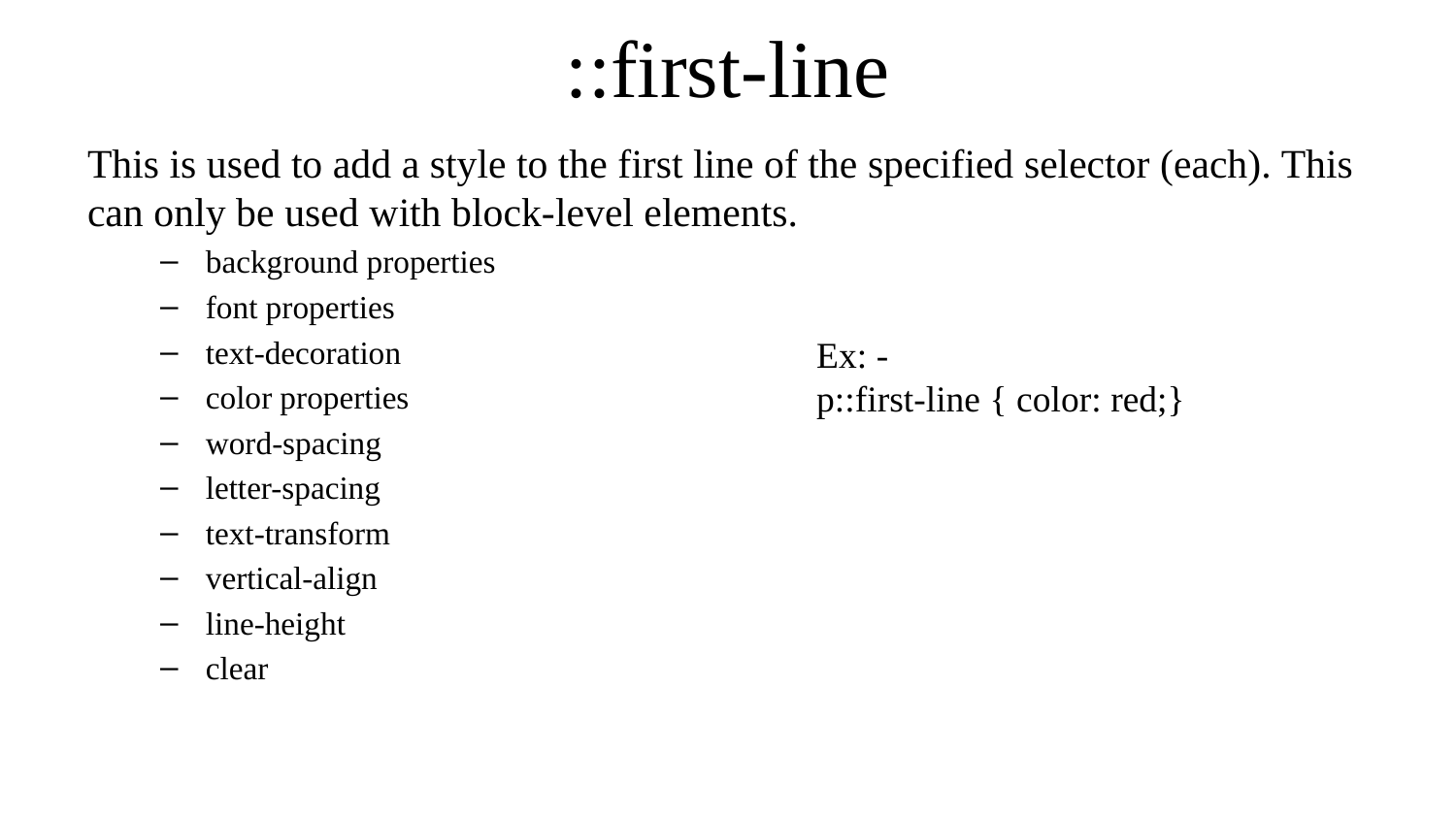

# ::first-line
This is used to add a style to the first line of the specified selector (each). This can only be used with block-level elements.
background properties
font properties
text-decoration
color properties
word-spacing
letter-spacing
text-transform
vertical-align
line-height
clear
Ex: -
p::first-line { color: red;}